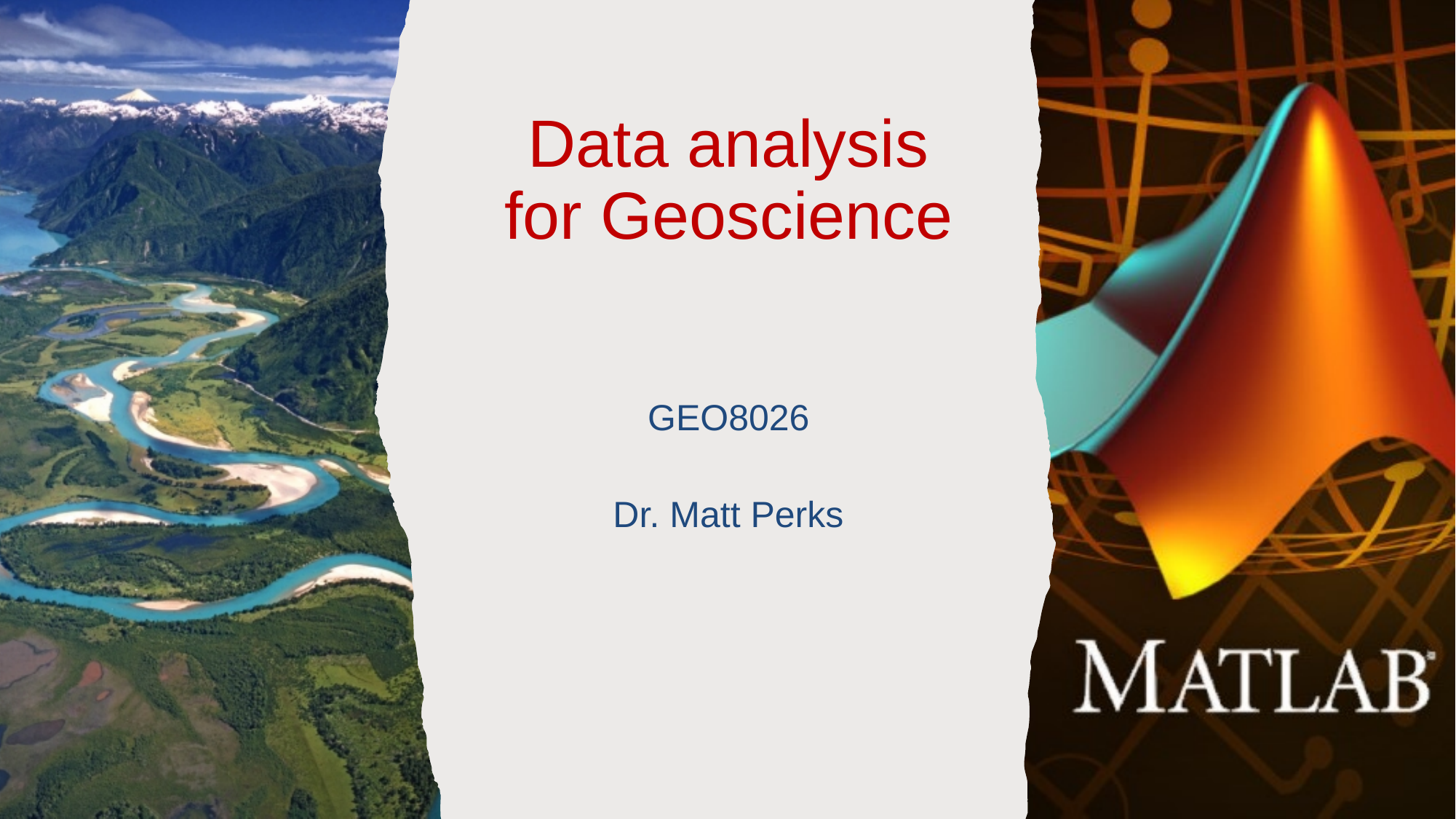

Data analysis for Geoscience

GEO8026

Dr. Matt Perks